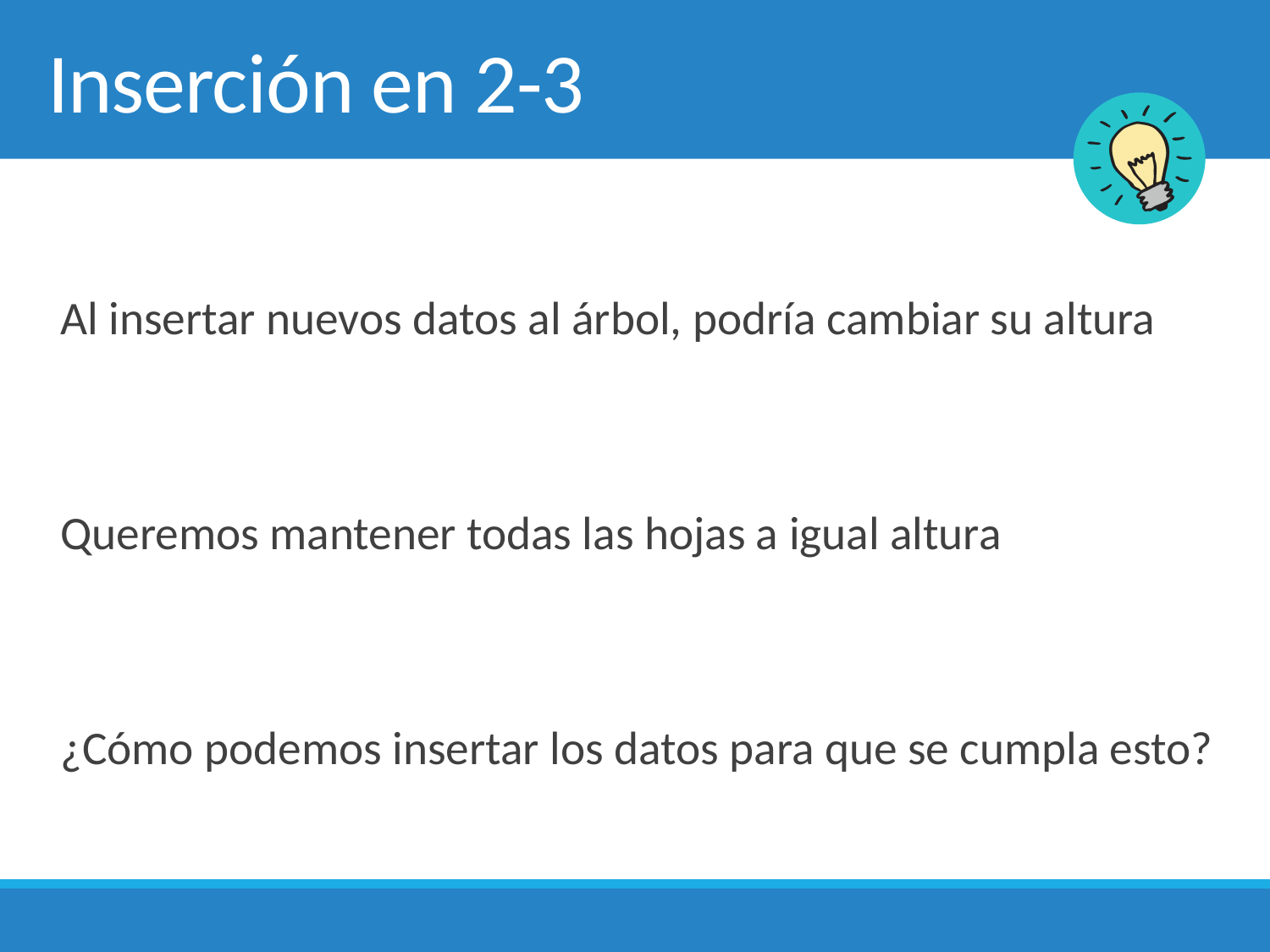

# Inserción en 2-3
Al insertar nuevos datos al árbol, podría cambiar su altura

Queremos mantener todas las hojas a igual altura

¿Cómo podemos insertar los datos para que se cumpla esto?